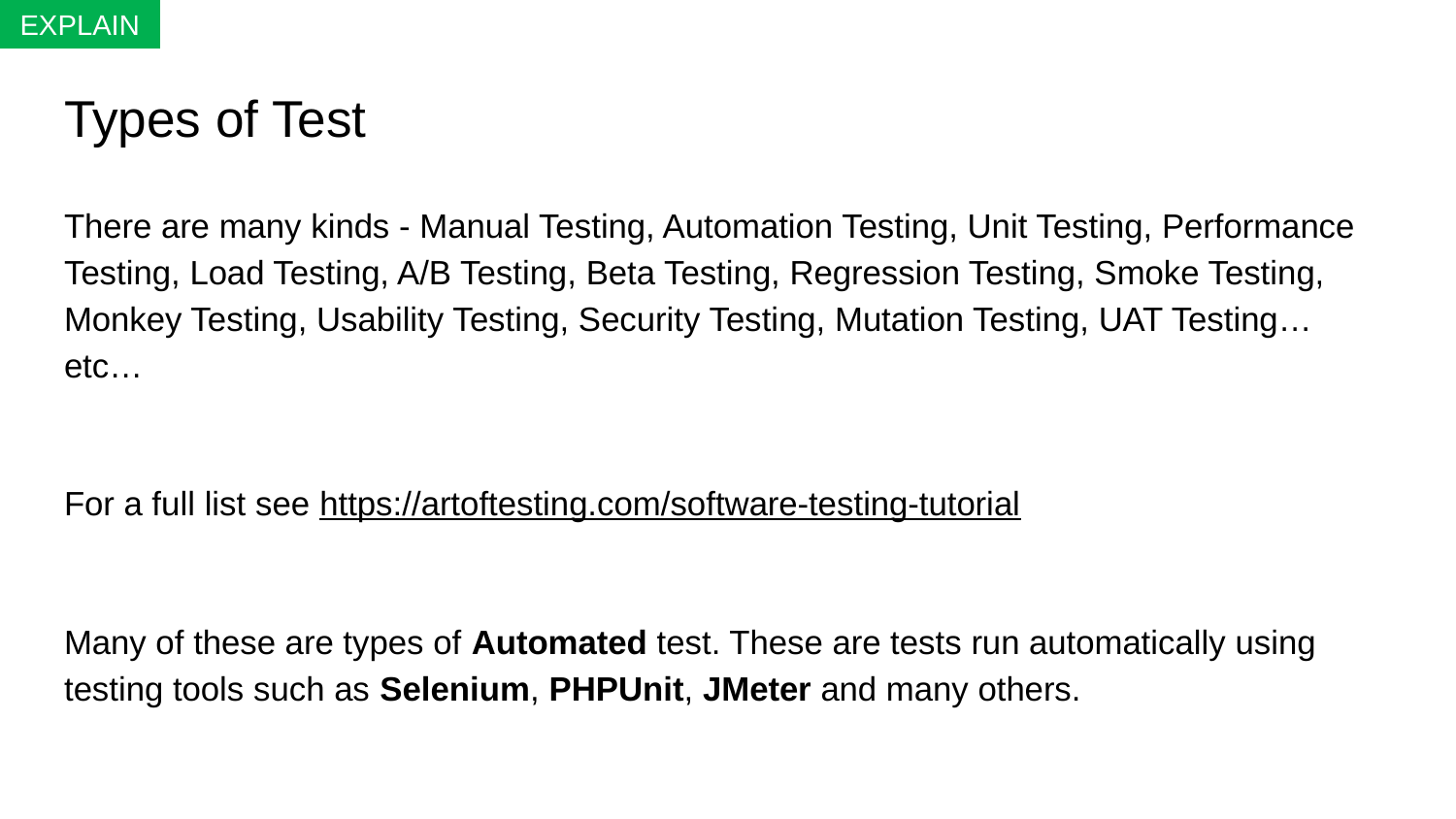

EXPLAIN
# Types of Test
There are many kinds - Manual Testing, Automation Testing, Unit Testing, Performance Testing, Load Testing, A/B Testing, Beta Testing, Regression Testing, Smoke Testing, Monkey Testing, Usability Testing, Security Testing, Mutation Testing, UAT Testing… etc…

For a full list see https://artoftesting.com/software-testing-tutorial

Many of these are types of Automated test. These are tests run automatically using testing tools such as Selenium, PHPUnit, JMeter and many others.